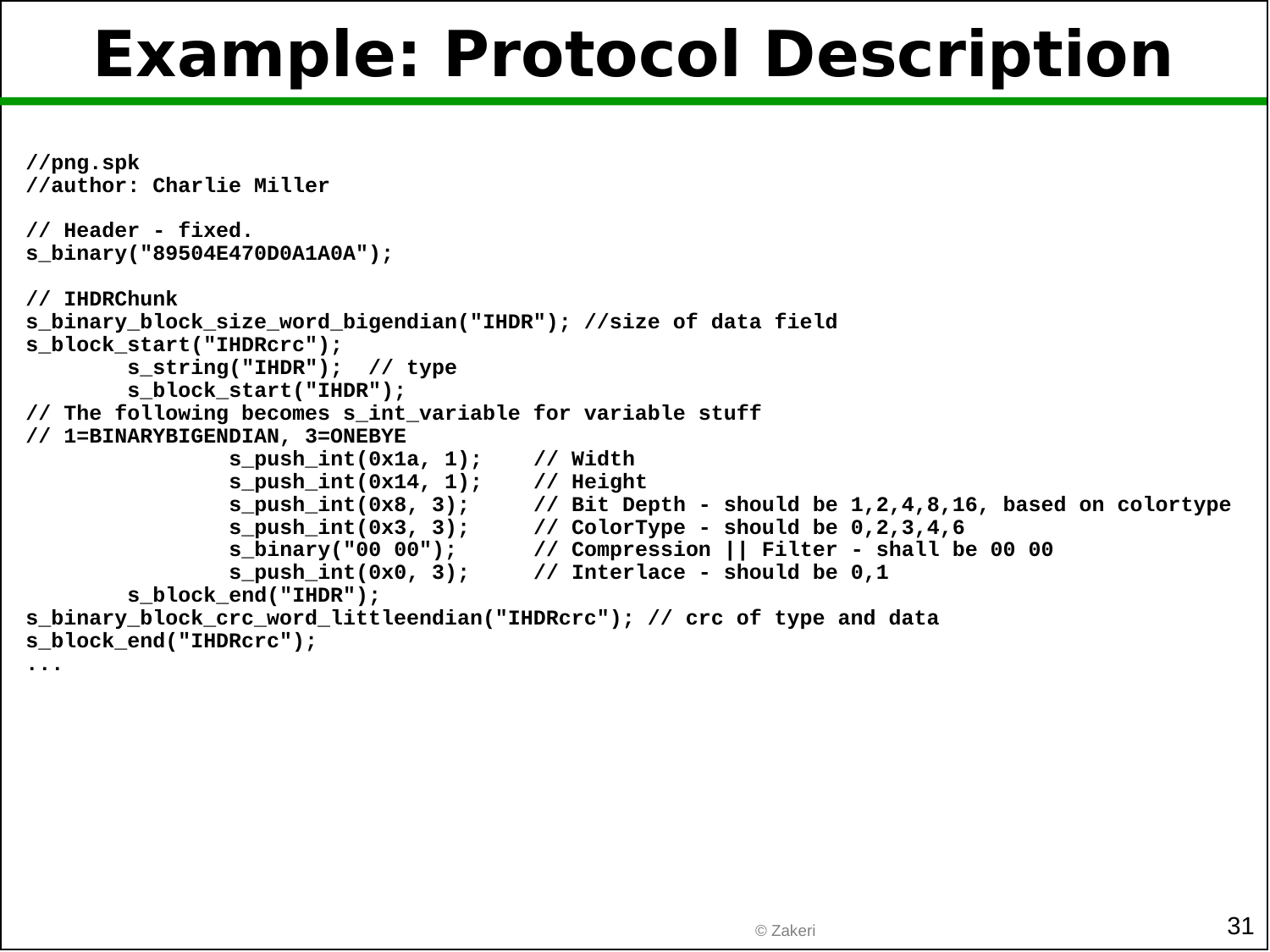

# Example: Protocol Description

//png.spk
//author: Charlie Miller

// Header - fixed.
s_binary("89504E470D0A1A0A");

// IHDRChunk
s_binary_block_size_word_bigendian("IHDR"); //size of data field
s_block_start("IHDRcrc");
        s_string("IHDR");  // type
        s_block_start("IHDR");
// The following becomes s_int_variable for variable stuff
// 1=BINARYBIGENDIAN, 3=ONEBYE
                s_push_int(0x1a, 1);    // Width
                s_push_int(0x14, 1);    // Height
                s_push_int(0x8, 3);     // Bit Depth - should be 1,2,4,8,16, based on colortype
                s_push_int(0x3, 3);     // ColorType - should be 0,2,3,4,6
                s_binary("00 00");      // Compression || Filter - shall be 00 00
                s_push_int(0x0, 3);     // Interlace - should be 0,1
        s_block_end("IHDR");
s_binary_block_crc_word_littleendian("IHDRcrc"); // crc of type and data
s_block_end("IHDRcrc");
...
31
© Zakeri